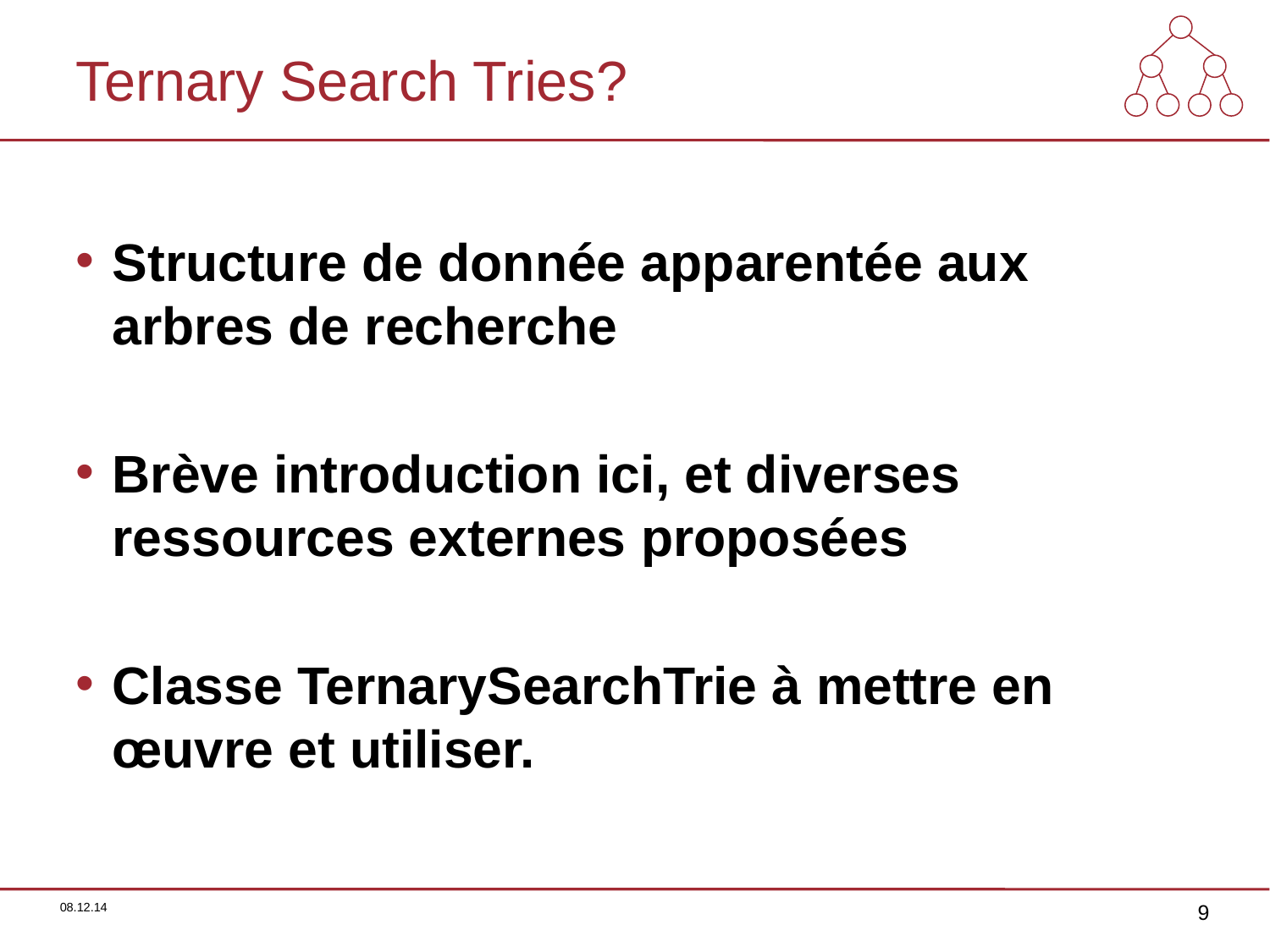

# Ternary Search Tries?
Structure de donnée apparentée aux arbres de recherche

Brève introduction ici, et diverses ressources externes proposées

Classe TernarySearchTrie à mettre en œuvre et utiliser.
08.12.14
9